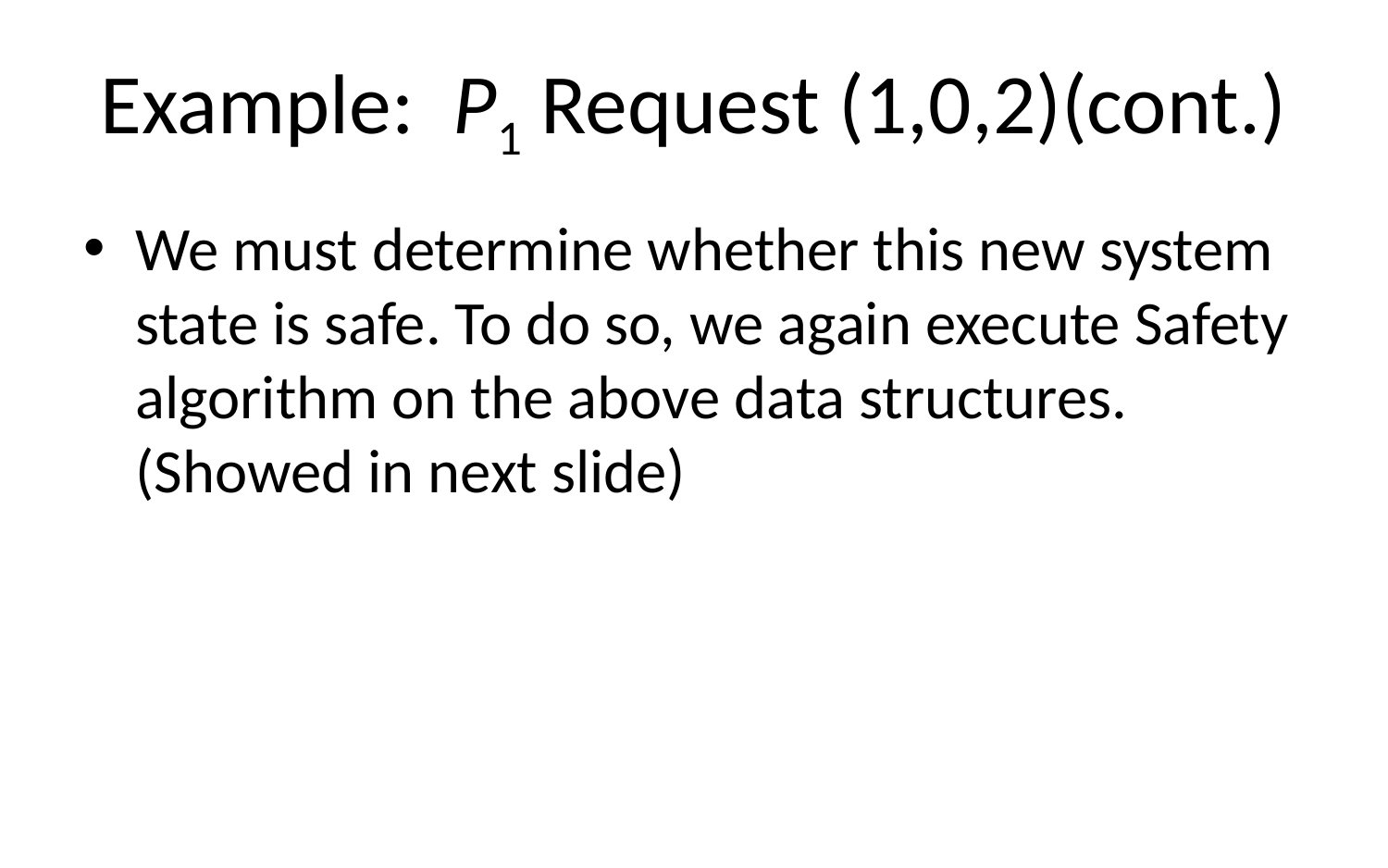

# Example:  P1 Request (1,0,2)(cont.)
We must determine whether this new system state is safe. To do so, we again execute Safety algorithm on the above data structures.(Showed in next slide)